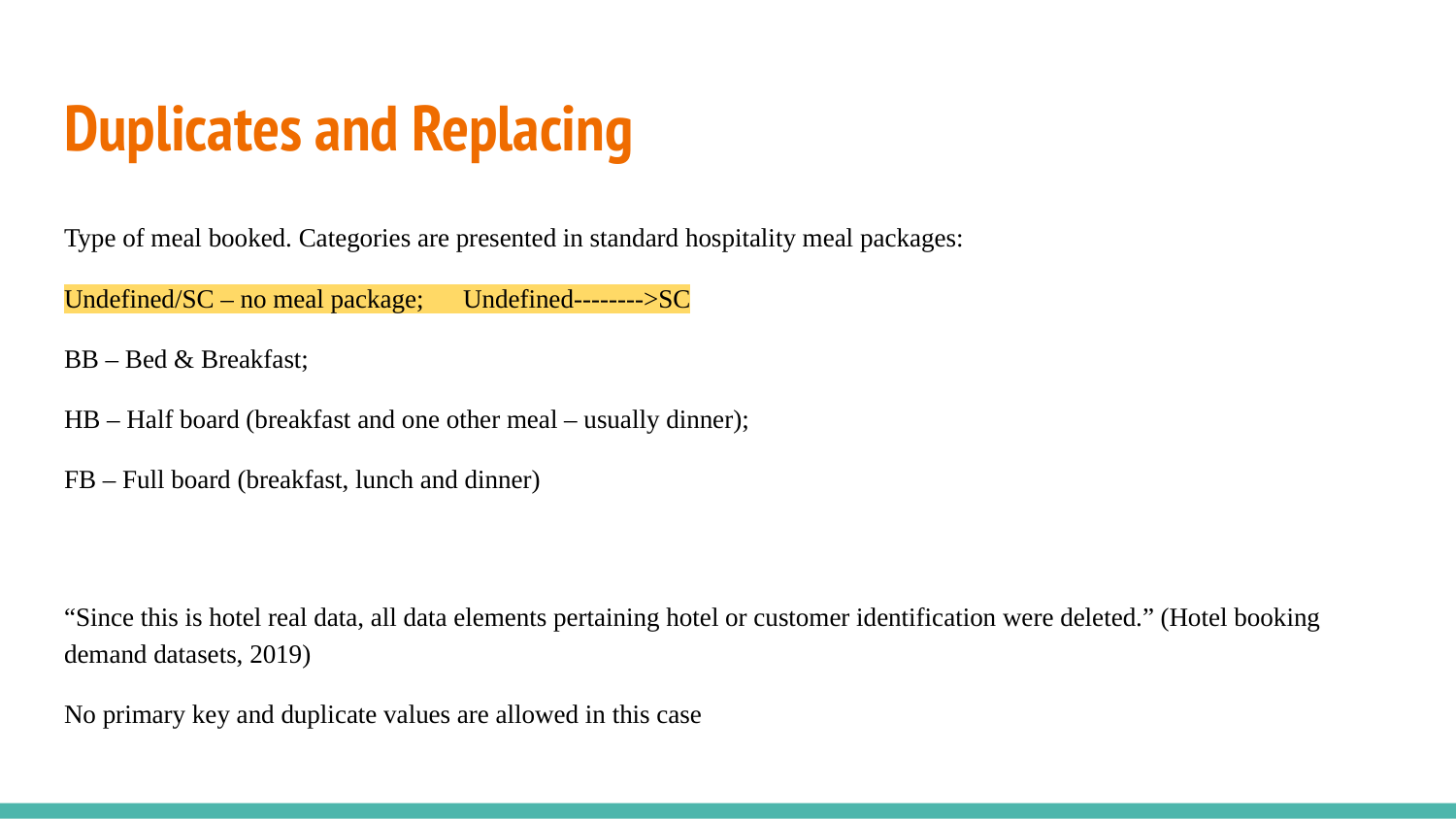

# Duplicates and Replacing
Type of meal booked. Categories are presented in standard hospitality meal packages:
Undefined/SC – no meal package;      Undefined-------->SC
BB – Bed & Breakfast;
HB – Half board (breakfast and one other meal – usually dinner);
FB – Full board (breakfast, lunch and dinner)

“Since this is hotel real data, all data elements pertaining hotel or customer identification were deleted.” (Hotel booking demand datasets, 2019)
No primary key and duplicate values are allowed in this case